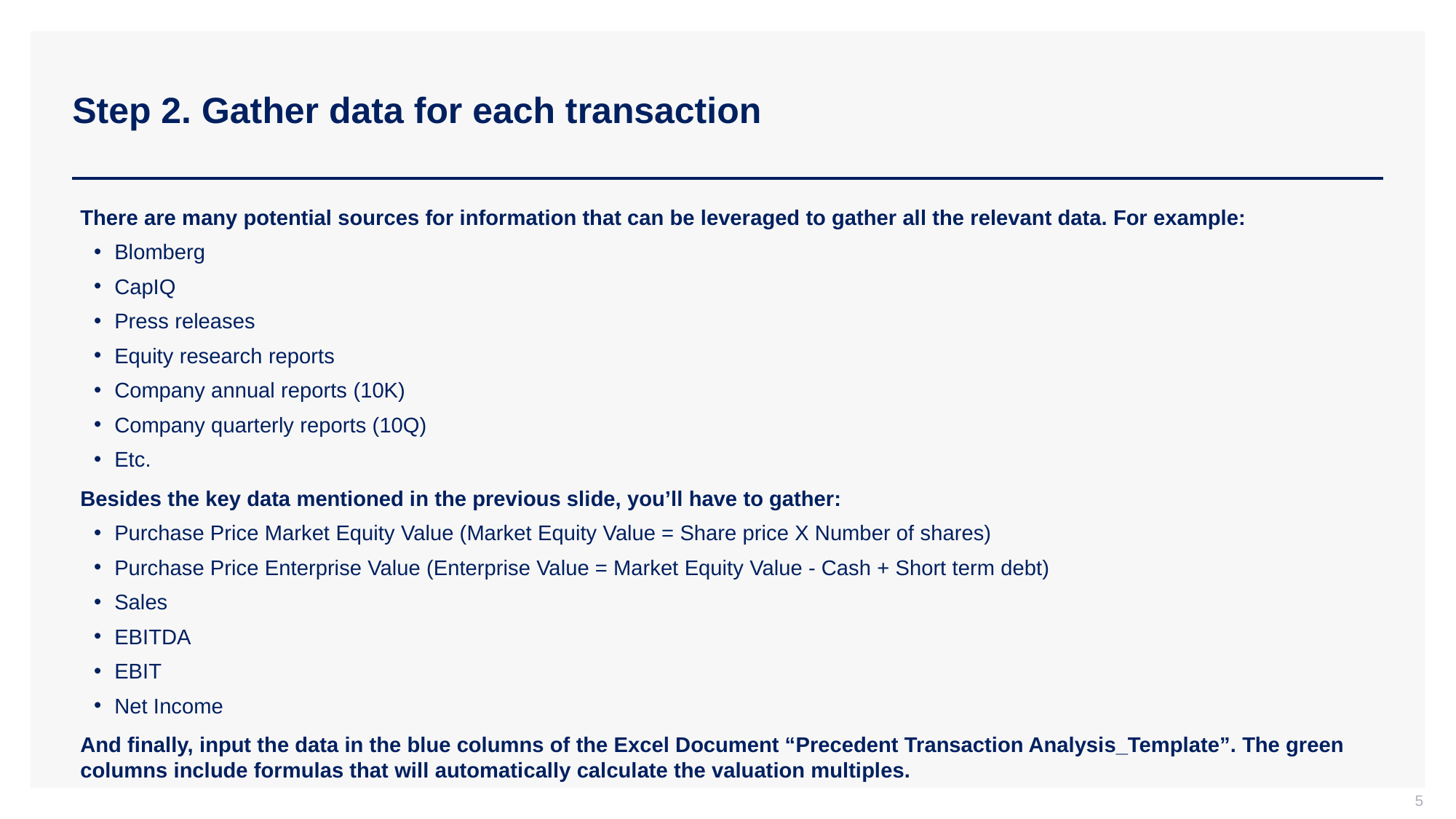

# Step 2. Gather data for each transaction
There are many potential sources for information that can be leveraged to gather all the relevant data. For example:
Blomberg
CapIQ
Press releases
Equity research reports
Company annual reports (10K)
Company quarterly reports (10Q)
Etc.
Besides the key data mentioned in the previous slide, you’ll have to gather:
Purchase Price Market Equity Value (Market Equity Value = Share price X Number of shares)
Purchase Price Enterprise Value (Enterprise Value = Market Equity Value - Cash + Short term debt)
Sales
EBITDA
EBIT
Net Income
And finally, input the data in the blue columns of the Excel Document “Precedent Transaction Analysis_Template”. The green columns include formulas that will automatically calculate the valuation multiples.
5